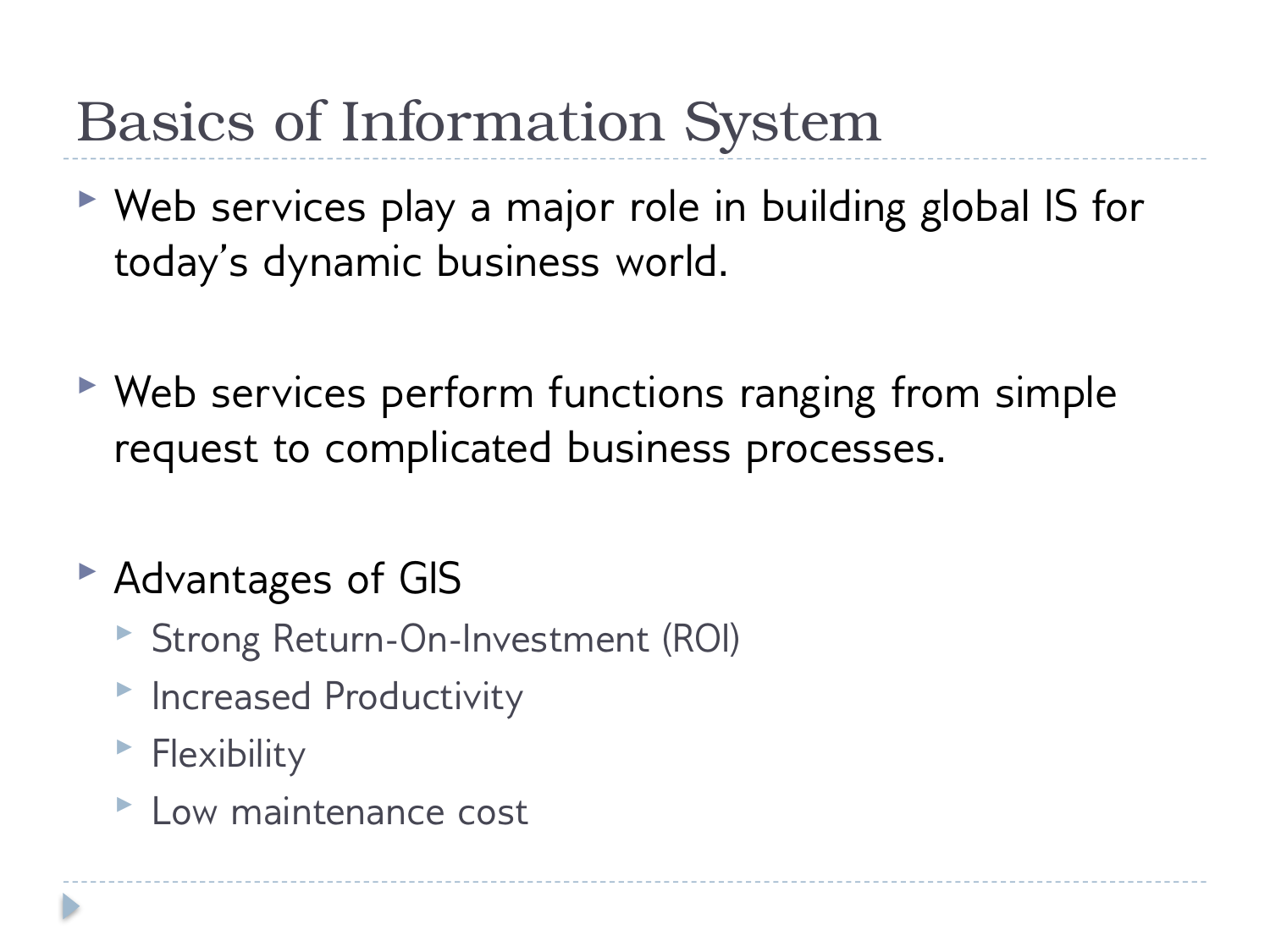

# Basics of Information System
Web services play a major role in building global IS for today’s dynamic business world.

Web services perform functions ranging from simple request to complicated business processes.

Advantages of GIS
Strong Return-On-Investment (ROI)
Increased Productivity
Flexibility
Low maintenance cost